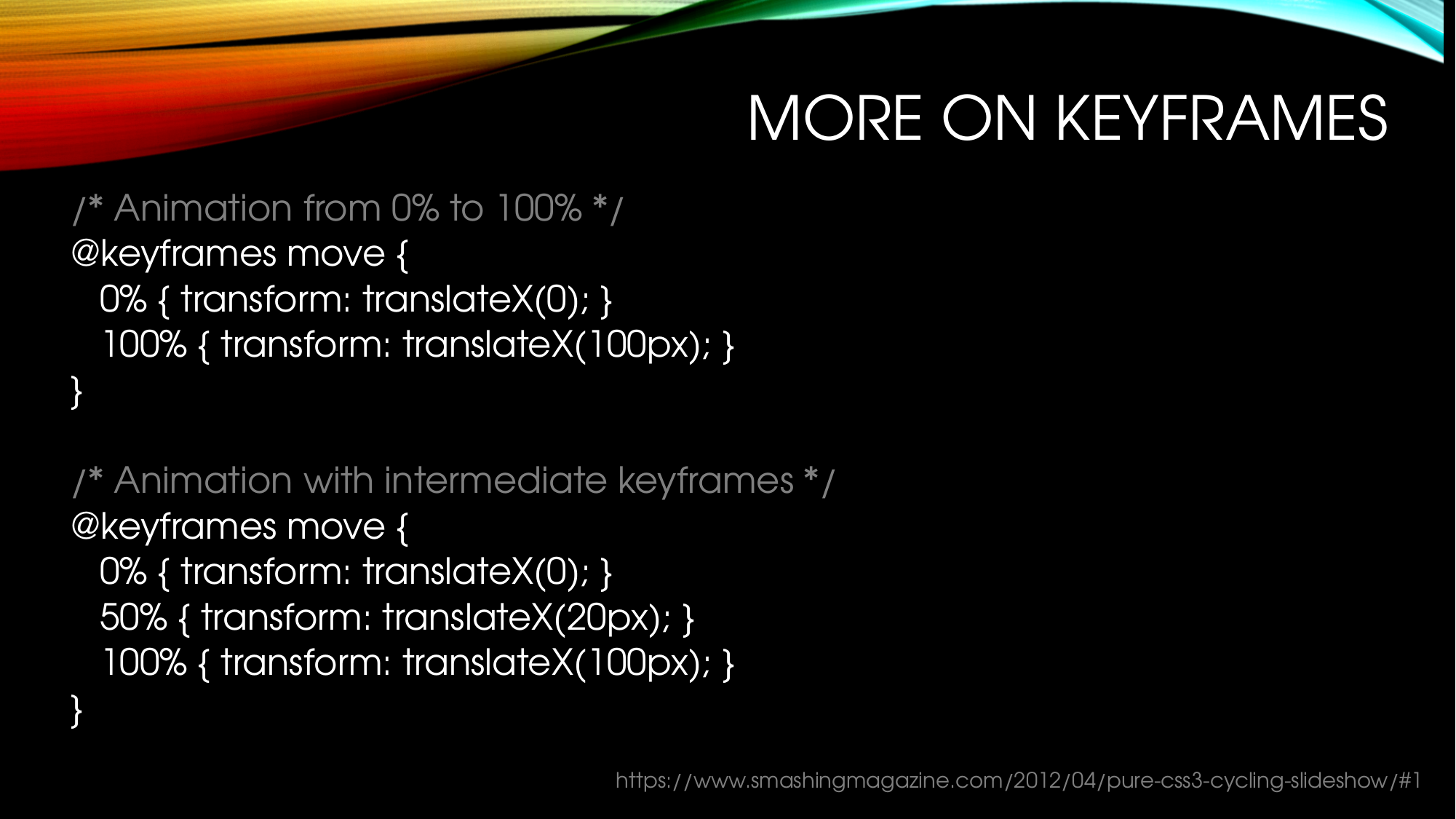

# MORE ON KEYFRAMES
/* Animation from 0% to 100% */
@keyframes move {
   0% { transform: translateX(0); }
   100% { transform: translateX(100px); }
}

/* Animation with intermediate keyframes */
@keyframes move {
   0% { transform: translateX(0); }
   50% { transform: translateX(20px); }
   100% { transform: translateX(100px); }
}
https://www.smashingmagazine.com/2012/04/pure-css3-cycling-slideshow/#1